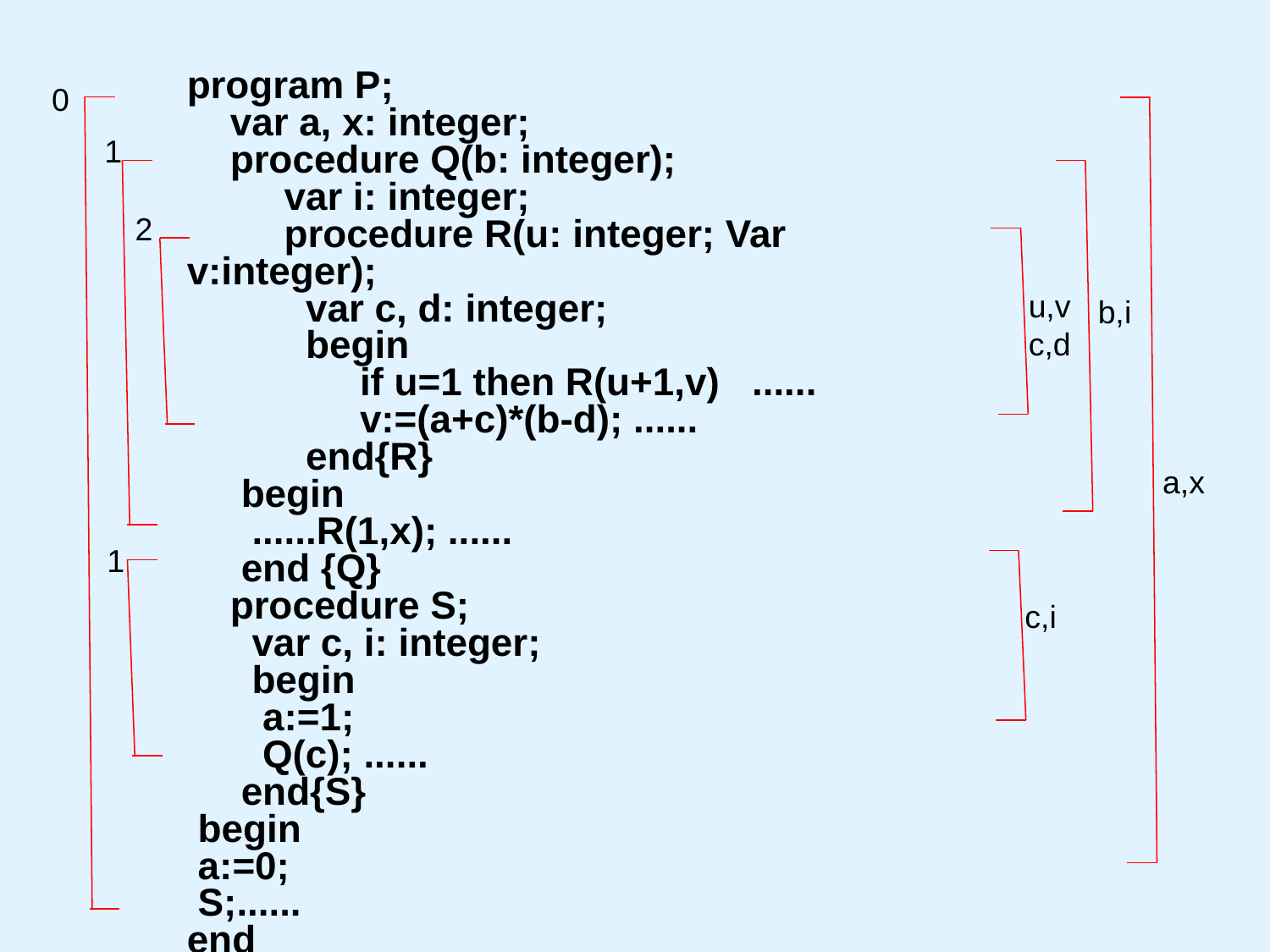

program P;
    var a, x: integer;
    procedure Q(b: integer);
         var i: integer;
         procedure R(u: integer; Var v:integer);
           var c, d: integer;
           begin
                if u=1 then R(u+1,v)   ......
                v:=(a+c)*(b-d); ......
           end{R}
     begin
      ......R(1,x); ......
     end {Q}
    procedure S;
      var c, i: integer;
      begin
       a:=1;
       Q(c); ......
     end{S}
 begin
 a:=0;
 S;......
end
0
1
2
u,v
c,d
b,i
a,x
1
c,i